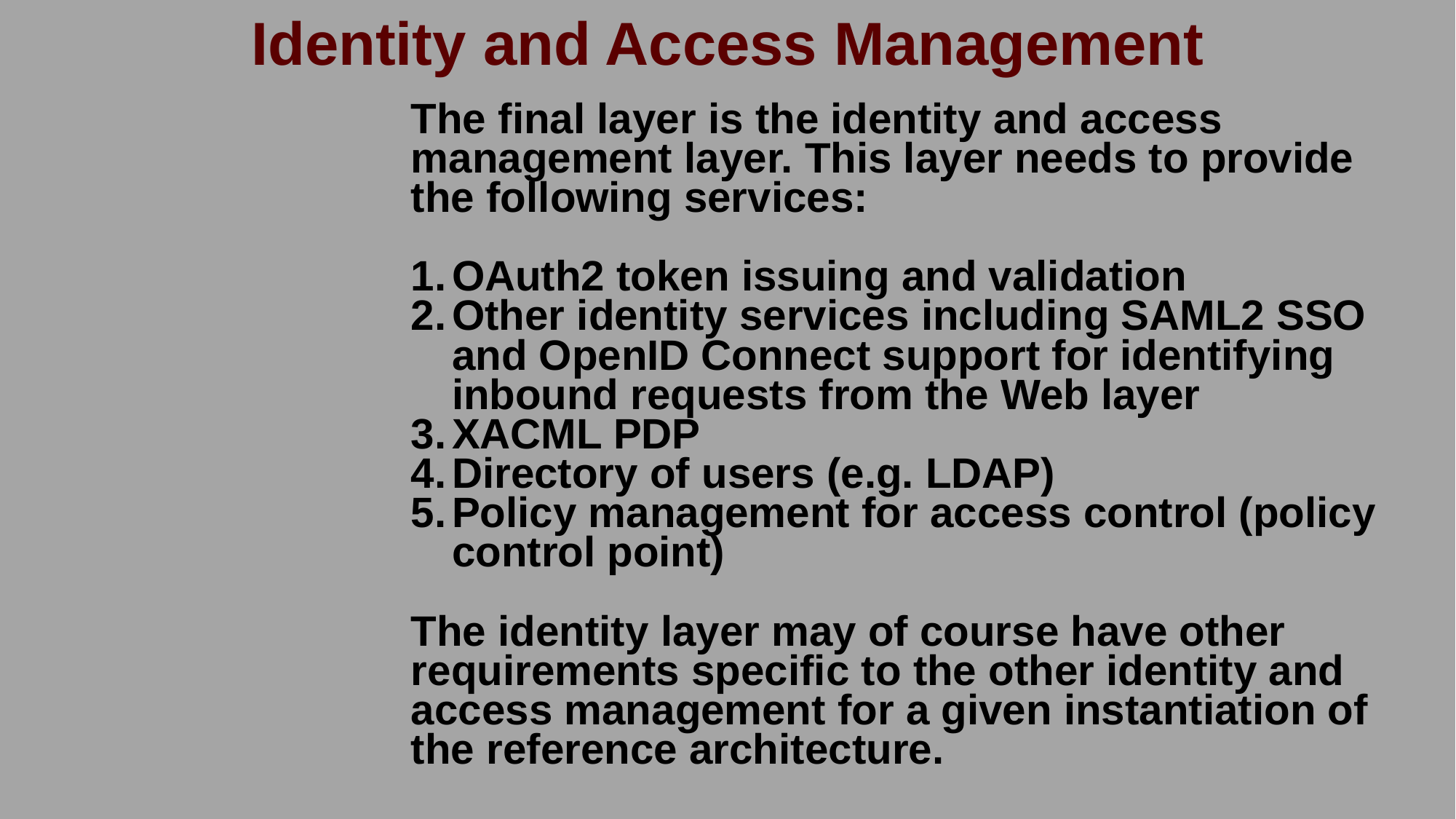

# Identity and Access Management
The final layer is the identity and access management layer. This layer needs to provide the following services:

OAuth2 token issuing and validation
Other identity services including SAML2 SSO and OpenID Connect support for identifying inbound requests from the Web layer
XACML PDP
Directory of users (e.g. LDAP)
Policy management for access control (policy control point)

The identity layer may of course have other requirements specific to the other identity and access management for a given instantiation of the reference architecture.